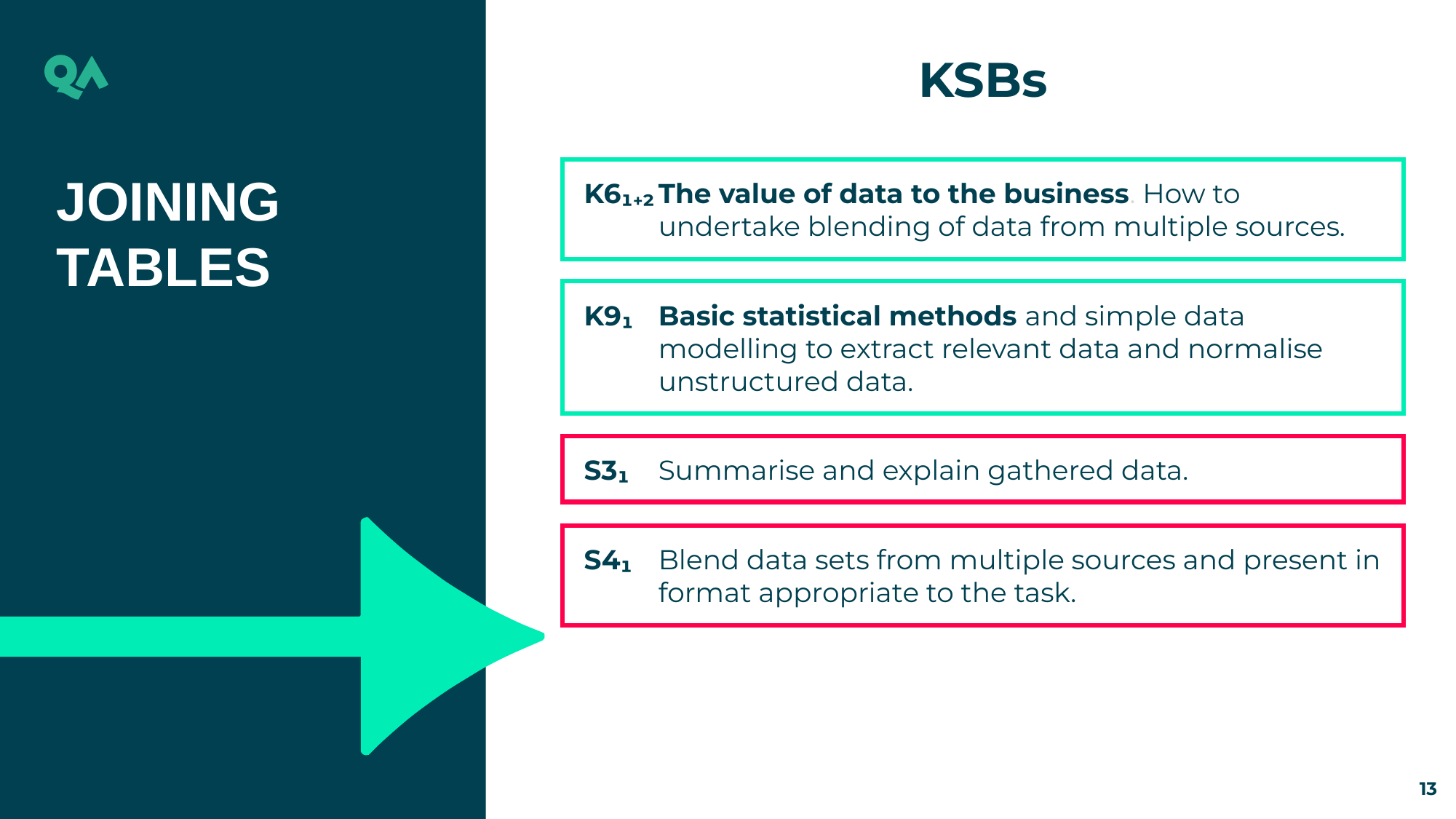

KSBs
K6₁₊₂	The value of data to the business. How to undertake blending of data from multiple sources.
Joining Tables
K9₁	Basic statistical methods and simple data modelling to extract relevant data and normalise unstructured data.
S3₁	Summarise and explain gathered data.
S4₁	Blend data sets from multiple sources and present in format appropriate to the task.
13